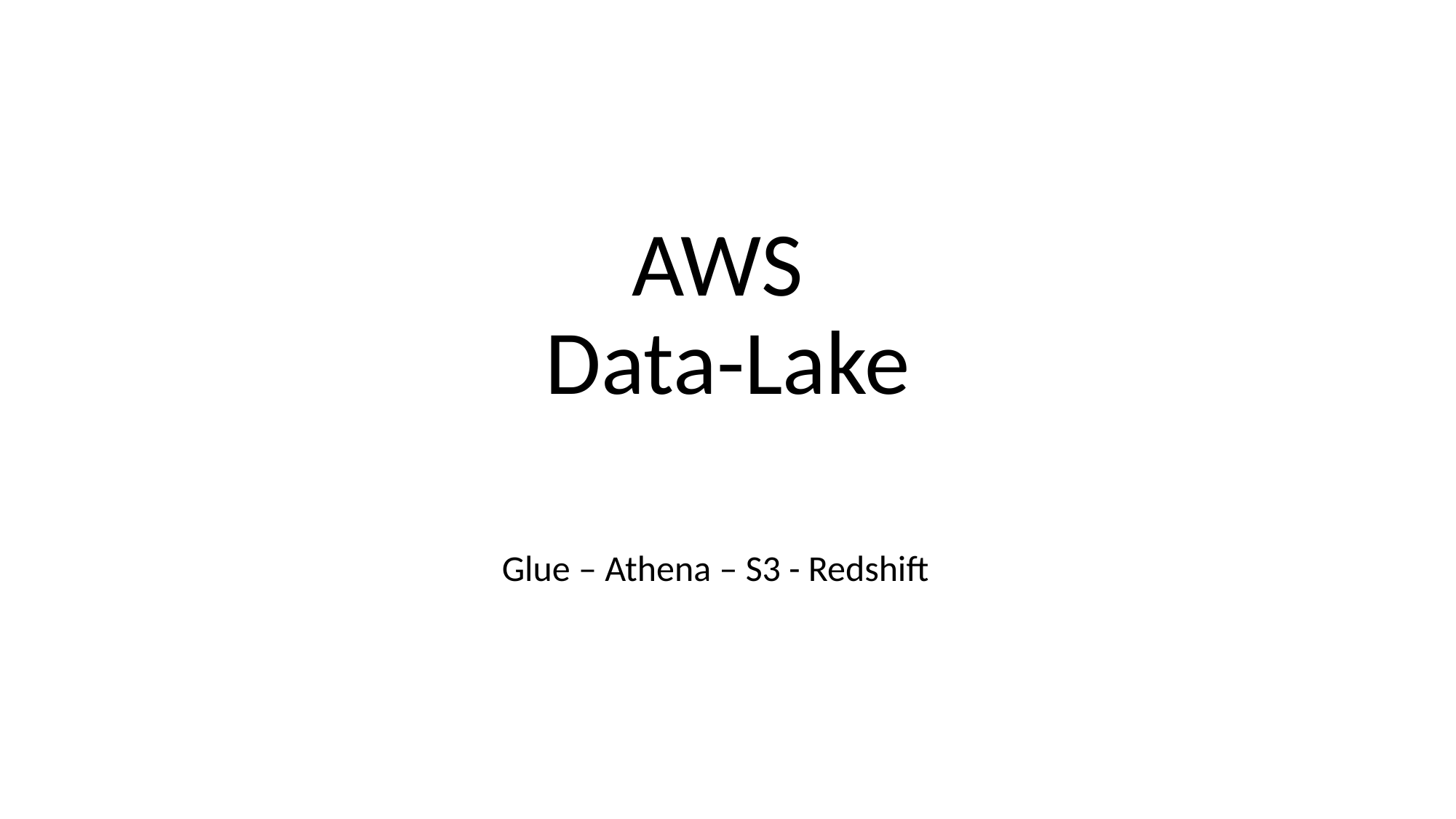

# AWS Data-Lake
Glue – Athena – S3 - Redshift